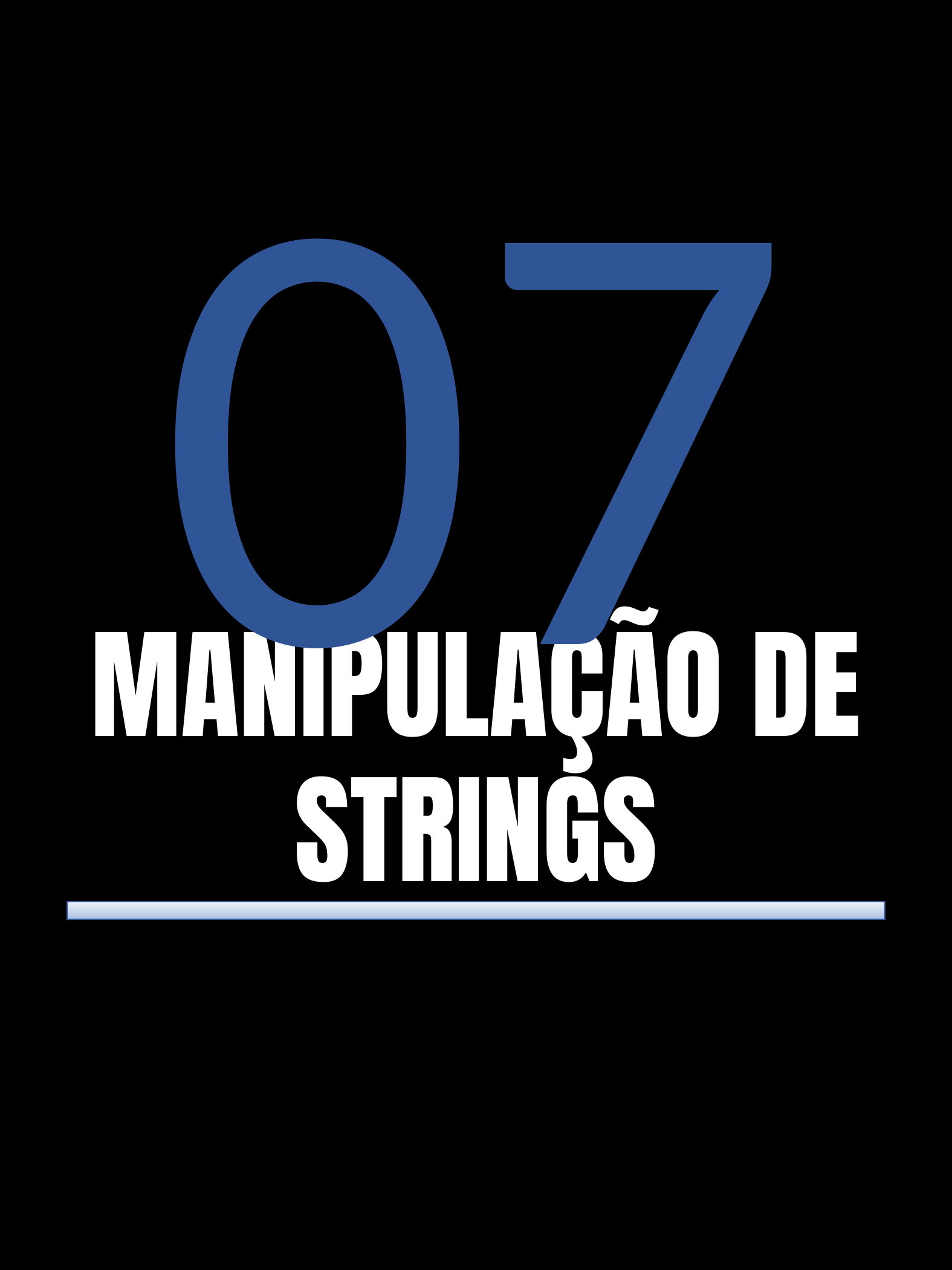

07
MANIPULAÇÃO DE STRINGS

GUIAS DE PYTHON - GABRIEL ELIAS
15